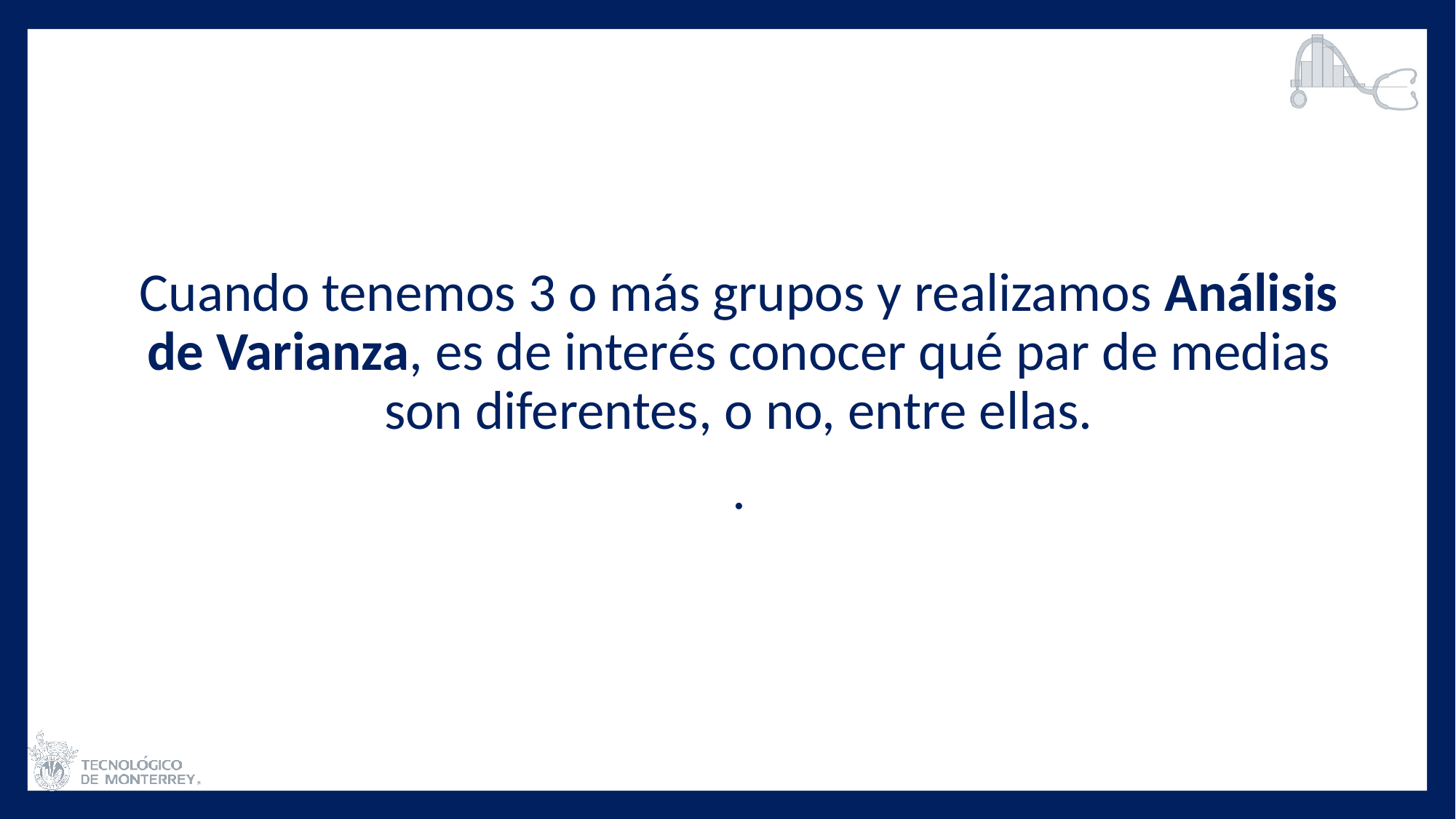

Cuando tenemos 3 o más grupos y realizamos Análisis de Varianza, es de interés conocer qué par de medias son diferentes, o no, entre ellas.
.